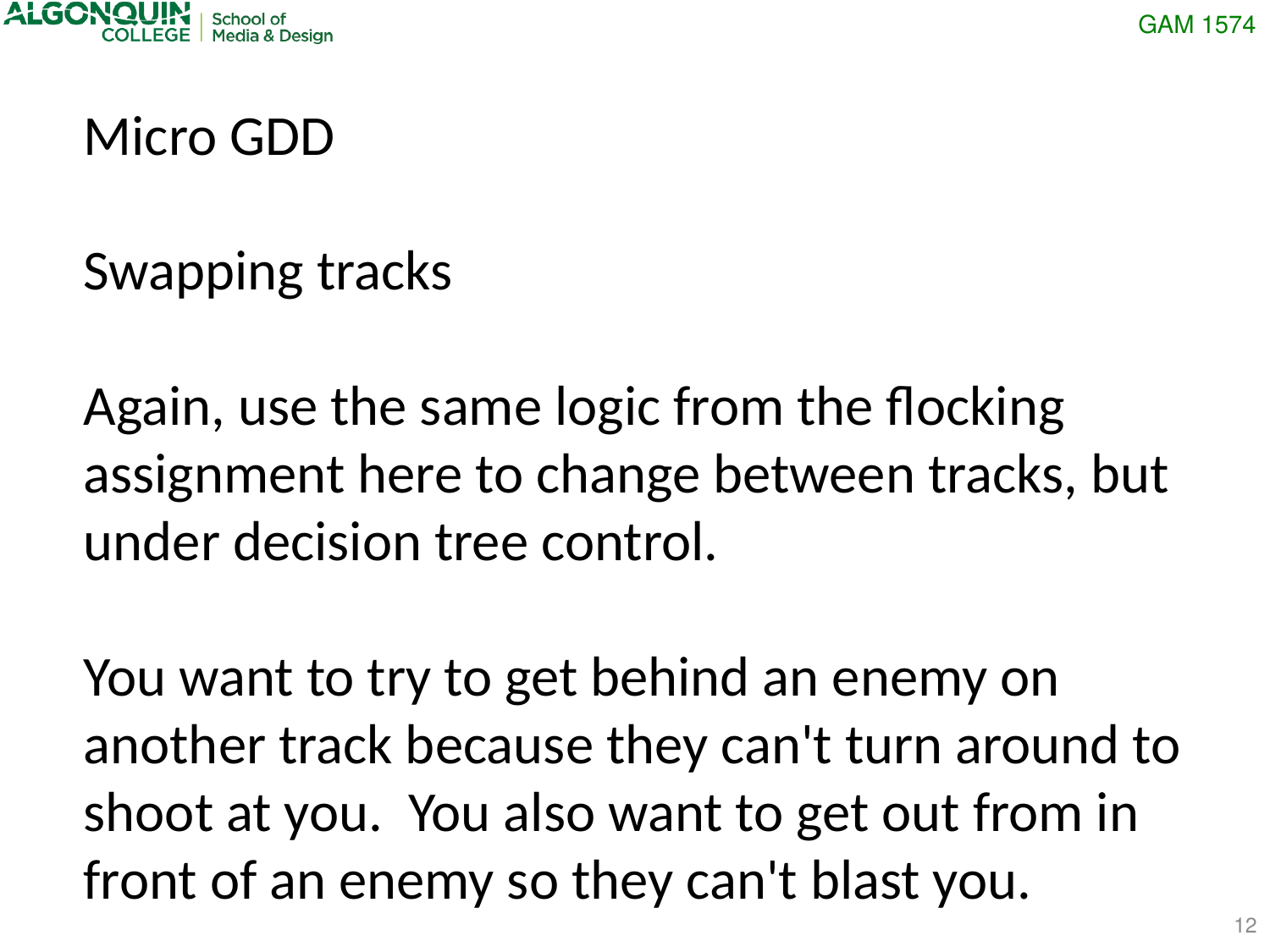

Micro GDD

Swapping tracks

Again, use the same logic from the flocking assignment here to change between tracks, but under decision tree control.

You want to try to get behind an enemy on another track because they can't turn around to shoot at you.  You also want to get out from in front of an enemy so they can't blast you.
12